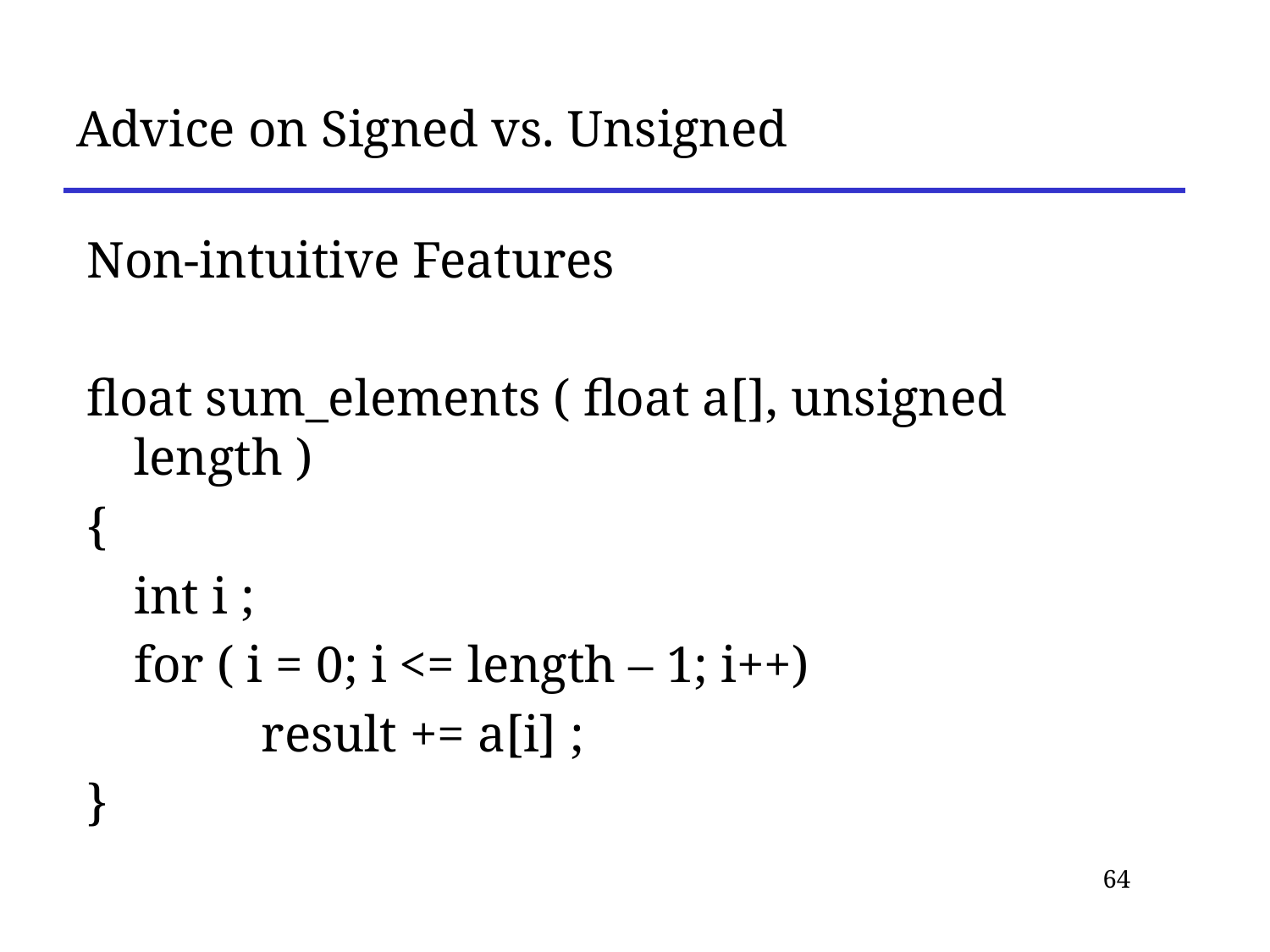

# Advice on Signed vs. Unsigned
Non-intuitive Features

float sum_elements ( float a[], unsigned length )
{
	int i ;
	for ( i = 0; i <= length – 1; i++)
		result += a[i] ;
}
64